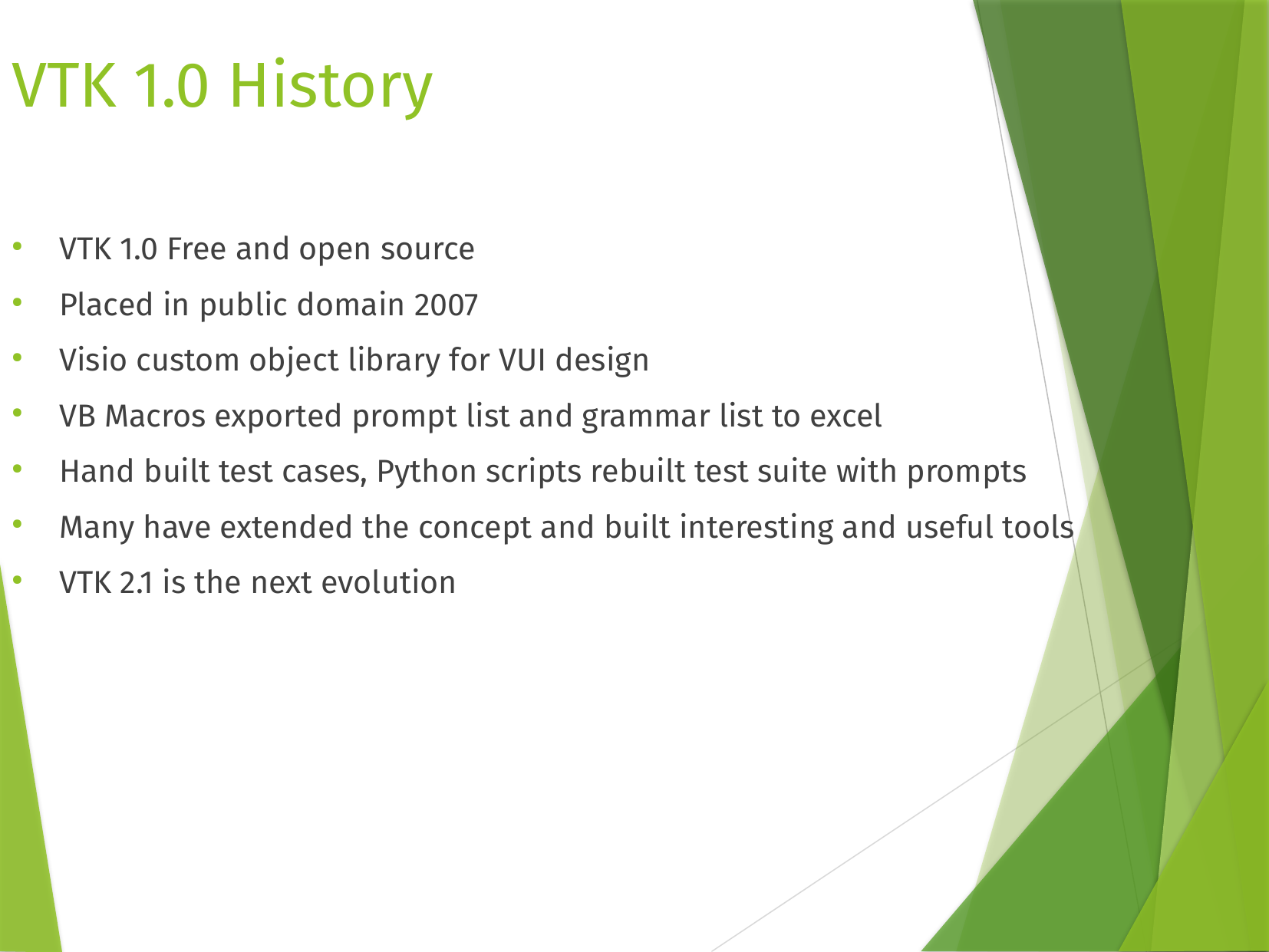

VTK 1.0 History
VTK 1.0 Free and open source
Placed in public domain 2007
Visio custom object library for VUI design
VB Macros exported prompt list and grammar list to excel
Hand built test cases, Python scripts rebuilt test suite with prompts
Many have extended the concept and built interesting and useful tools
VTK 2.1 is the next evolution